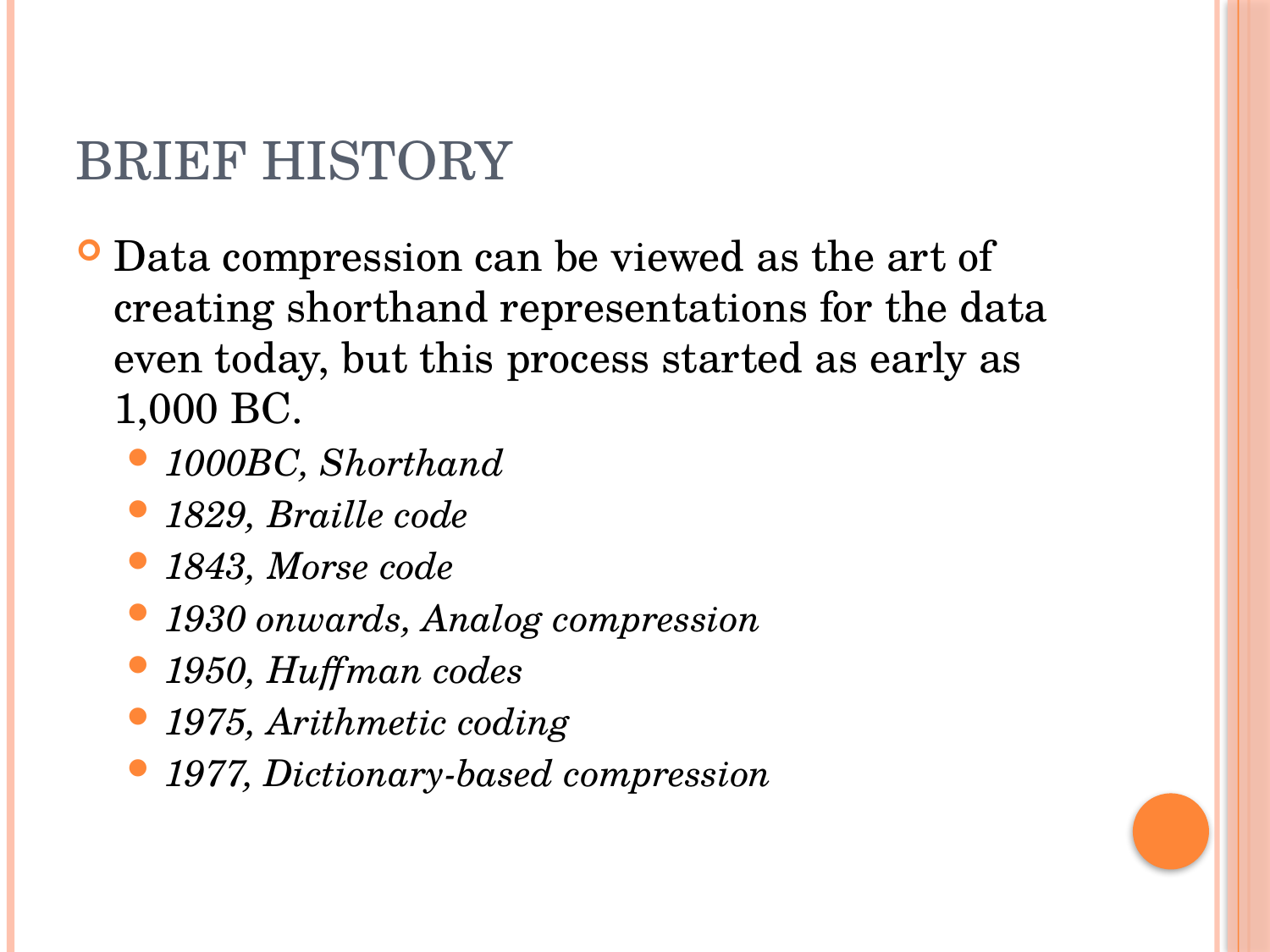

# Brief history
Data compression can be viewed as the art of creating shorthand representations for the data even today, but this process started as early as 1,000 BC.
1000BC, Shorthand
1829, Braille code
1843, Morse code
1930 onwards, Analog compression
1950, Huffman codes
1975, Arithmetic coding
1977, Dictionary-based compression